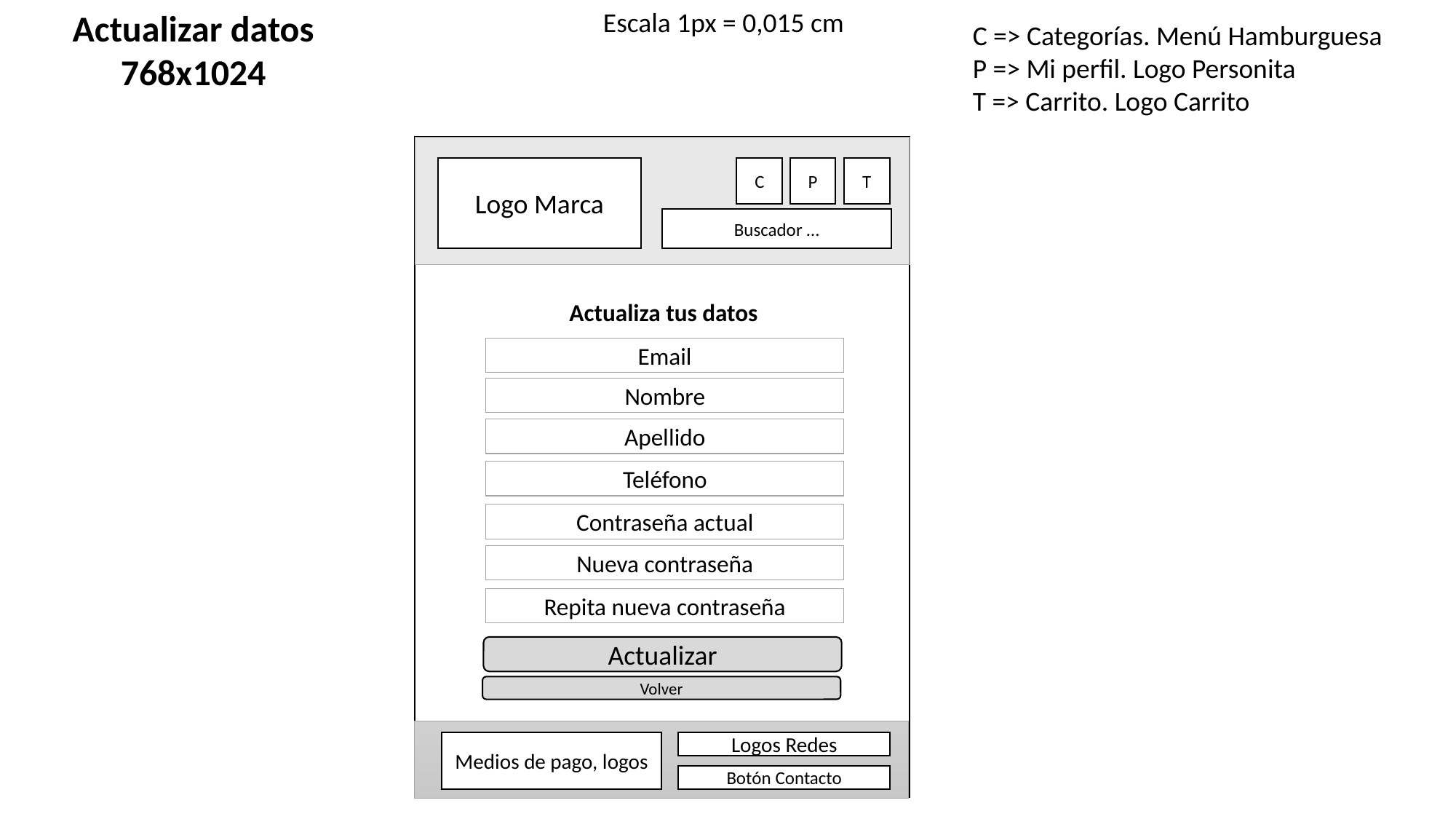

Actualizar datos
768x1024
Escala 1px = 0,015 cm
C => Categorías. Menú Hamburguesa
P => Mi perfil. Logo Personita
T => Carrito. Logo Carrito

Logo Marca
C
P
T
Buscador …
Actualiza tus datos
Email
Nombre
Apellido
Teléfono
Contraseña actual
Nueva contraseña
Repita nueva contraseña
Actualizar
Volver

Medios de pago, logos
Logos Redes
Botón Contacto